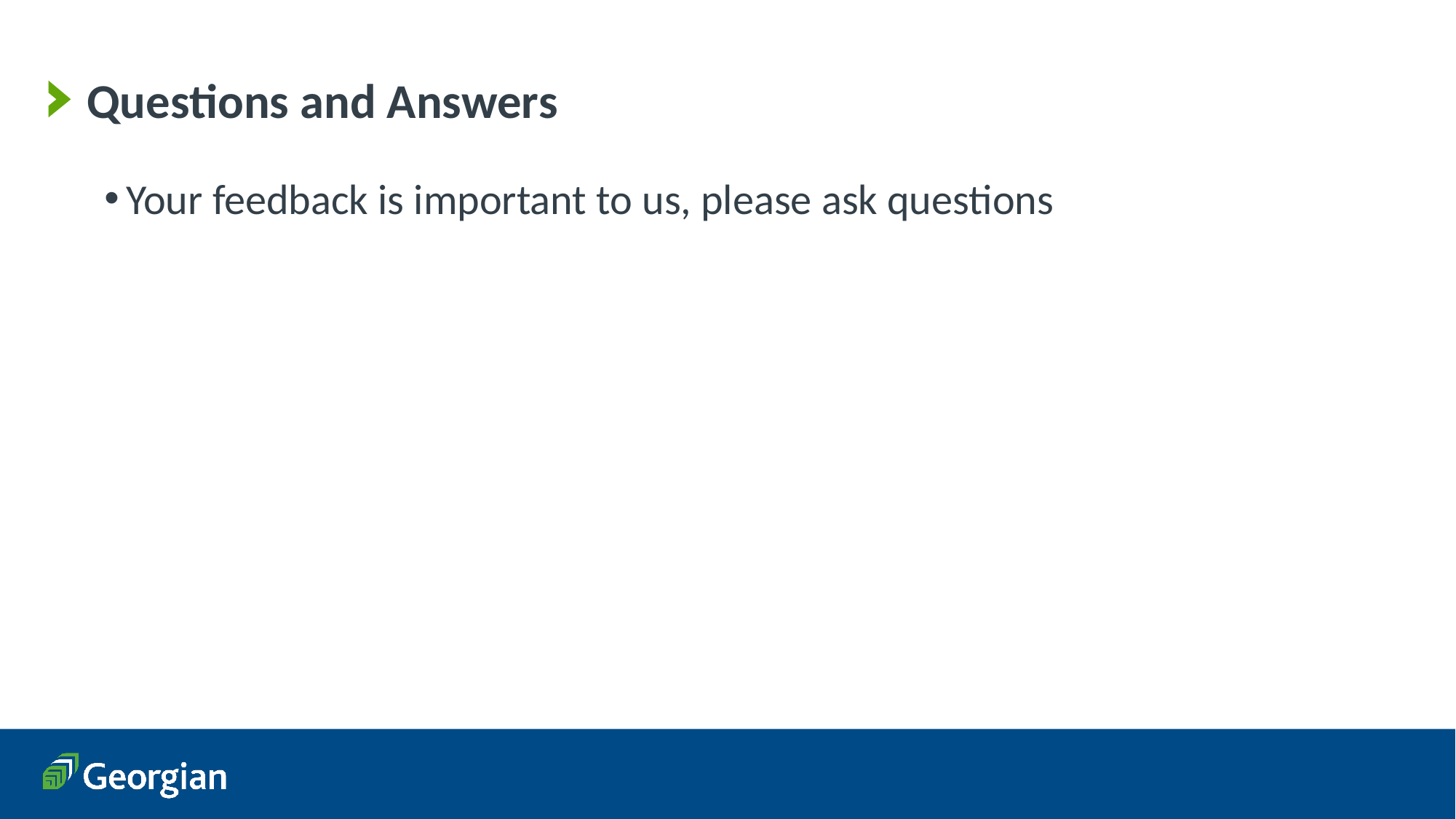

# Questions and Answers
Your feedback is important to us, please ask questions